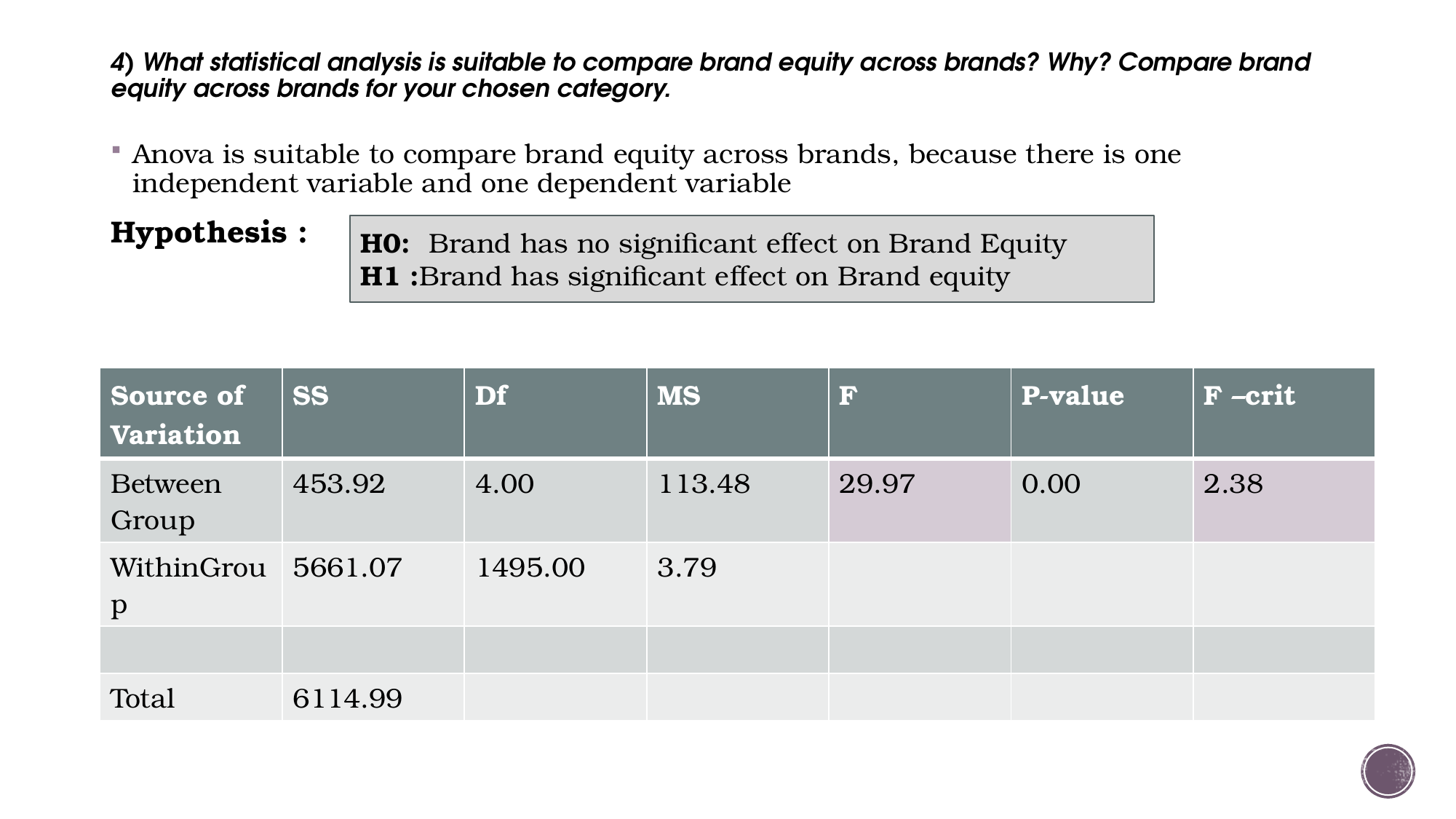

# 4) What statistical analysis is suitable to compare brand equity across brands? Why? Compare brand equity across brands for your chosen category.
Anova is suitable to compare brand equity across brands, because there is one independent variable and one dependent variable
Hypothesis :

Since F Test is greater than F critical ,we reject null hypothesis
H0:  Brand has no significant effect on Brand Equity
H1 :Brand has significant effect on Brand equity
| Source of Variation | SS | Df | MS | F | P-value | F –crit |
| --- | --- | --- | --- | --- | --- | --- |
| Between Group | 453.92 | 4.00 | 113.48 | 29.97 | 0.00 | 2.38 |
| WithinGroup | 5661.07 | 1495.00 | 3.79 |  |  |  |
|  |  |  |  |  |  |  |
| Total | 6114.99 |  |  |  |  |  |